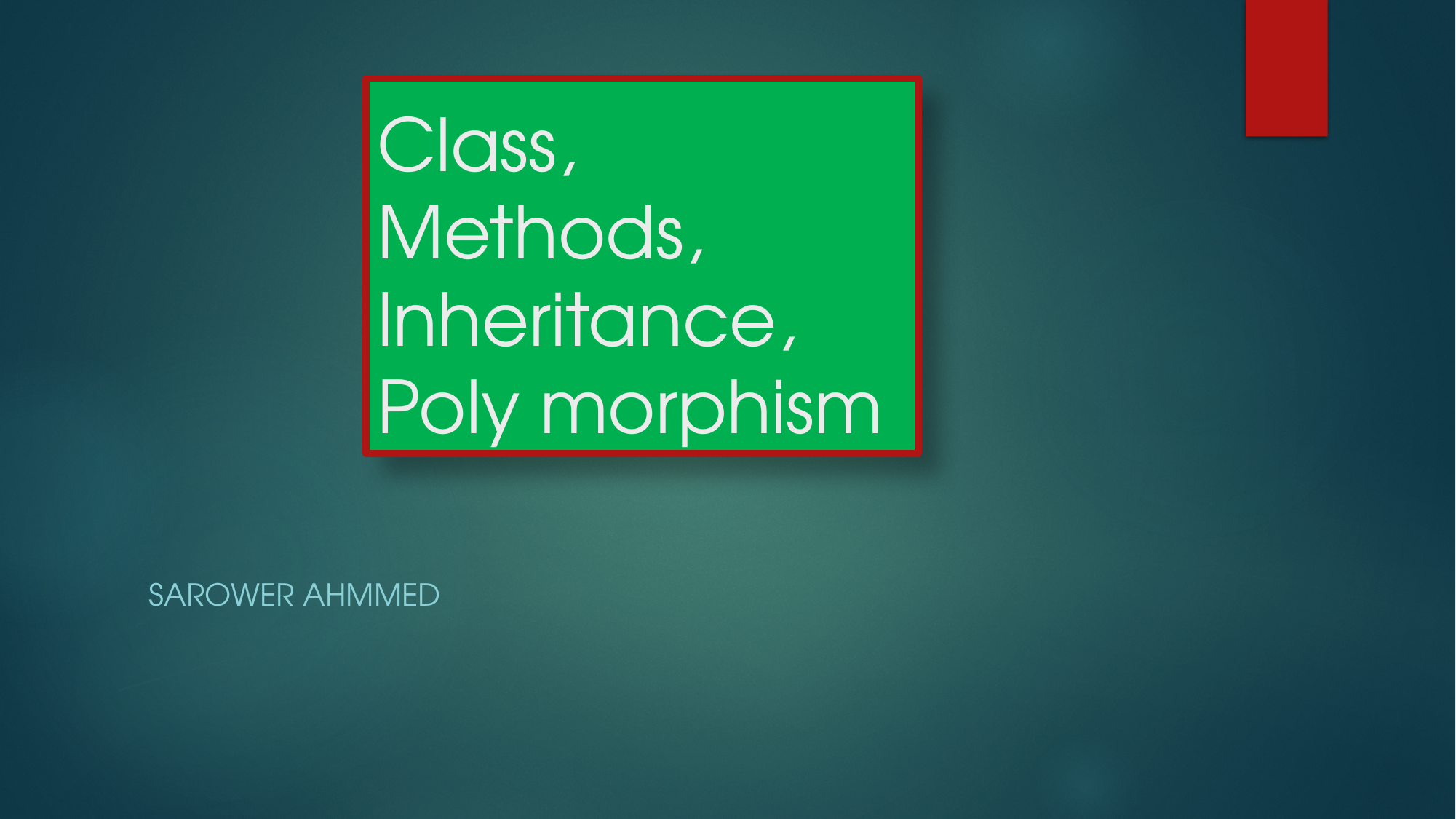

# Class, Methods, Inheritance, Poly morphism
Sarower Ahmmed